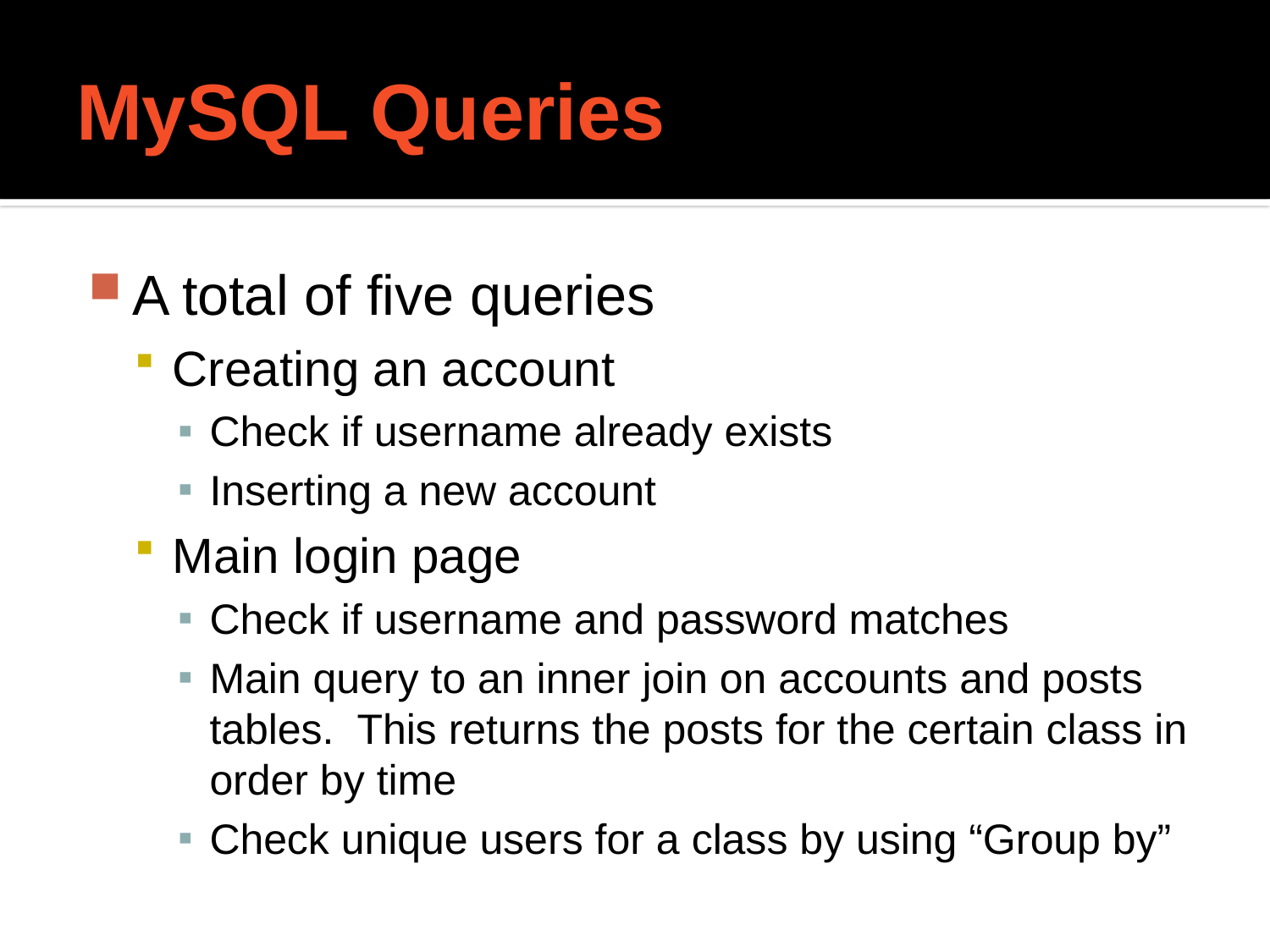

# MySQL Queries
A total of five queries
Creating an account
Check if username already exists
Inserting a new account
Main login page
Check if username and password matches
Main query to an inner join on accounts and posts tables.  This returns the posts for the certain class in order by time
Check unique users for a class by using “Group by”